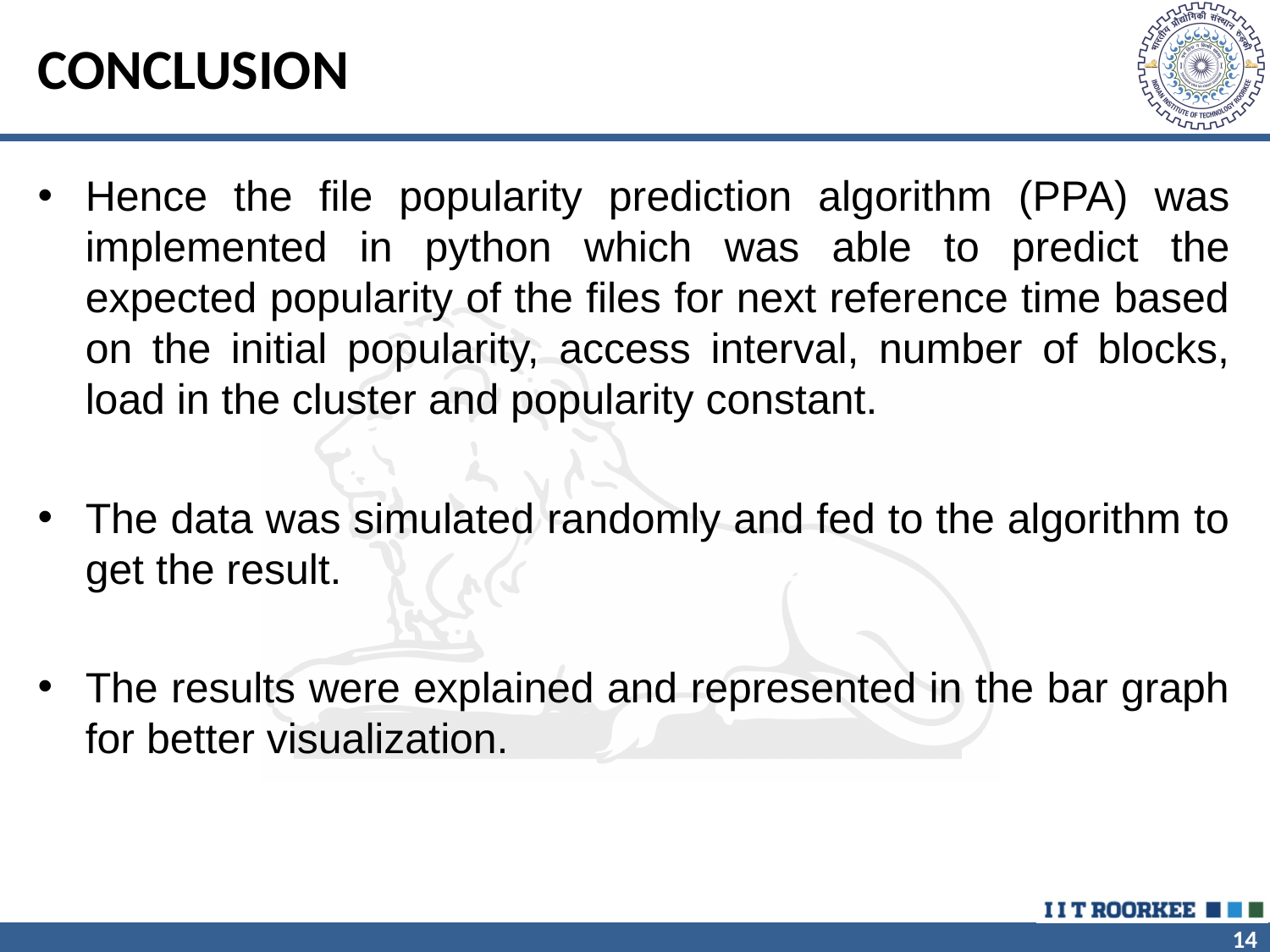

# CONCLUSION
Hence the file popularity prediction algorithm (PPA) was implemented in python which was able to predict the expected popularity of the files for next reference time based on the initial popularity, access interval, number of blocks, load in the cluster and popularity constant.

The data was simulated randomly and fed to the algorithm to get the result.

The results were explained and represented in the bar graph for better visualization.